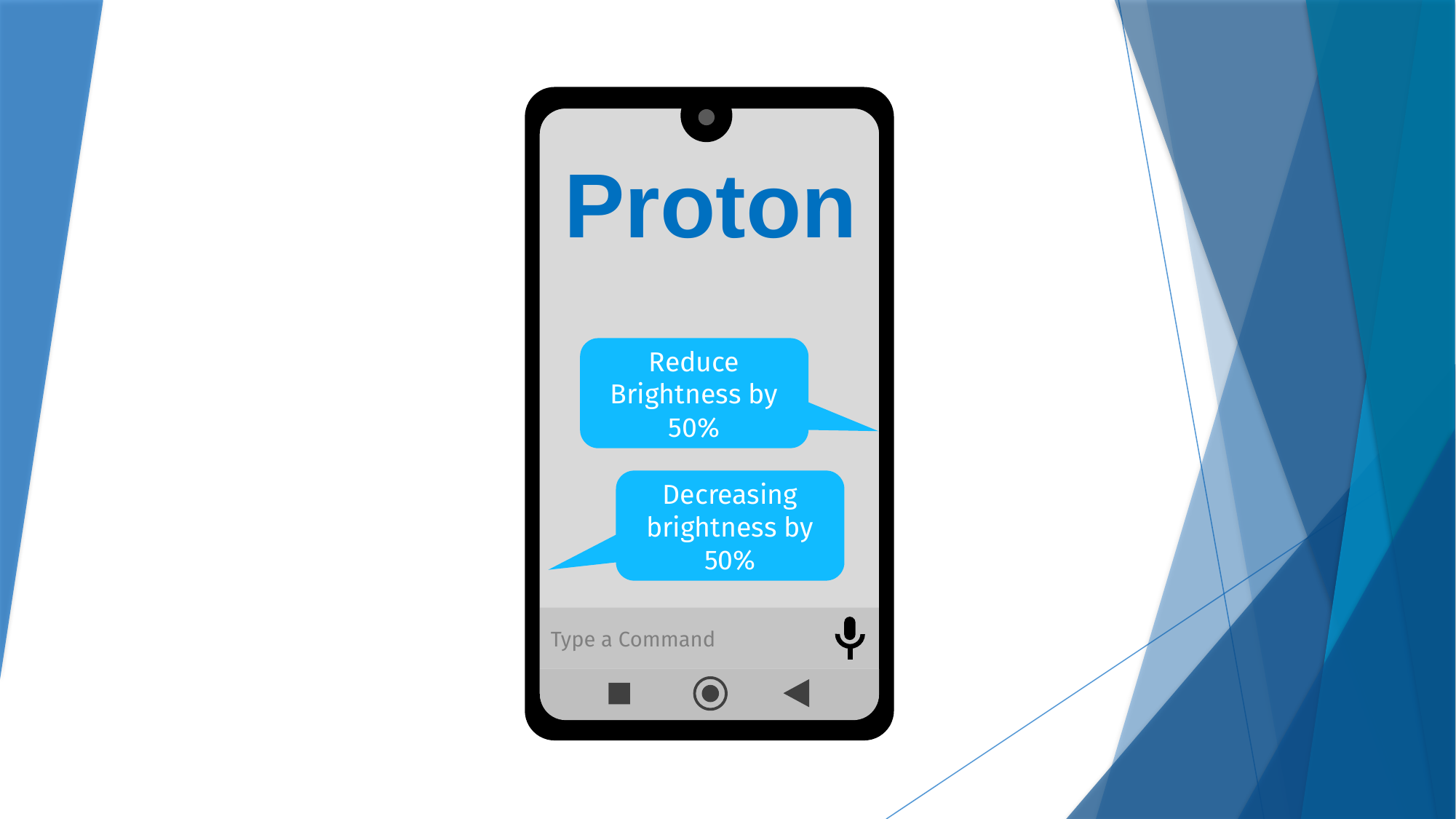

Proton
Reduce Brightness by 50%
Decreasing brightness by 50%
Type a Command